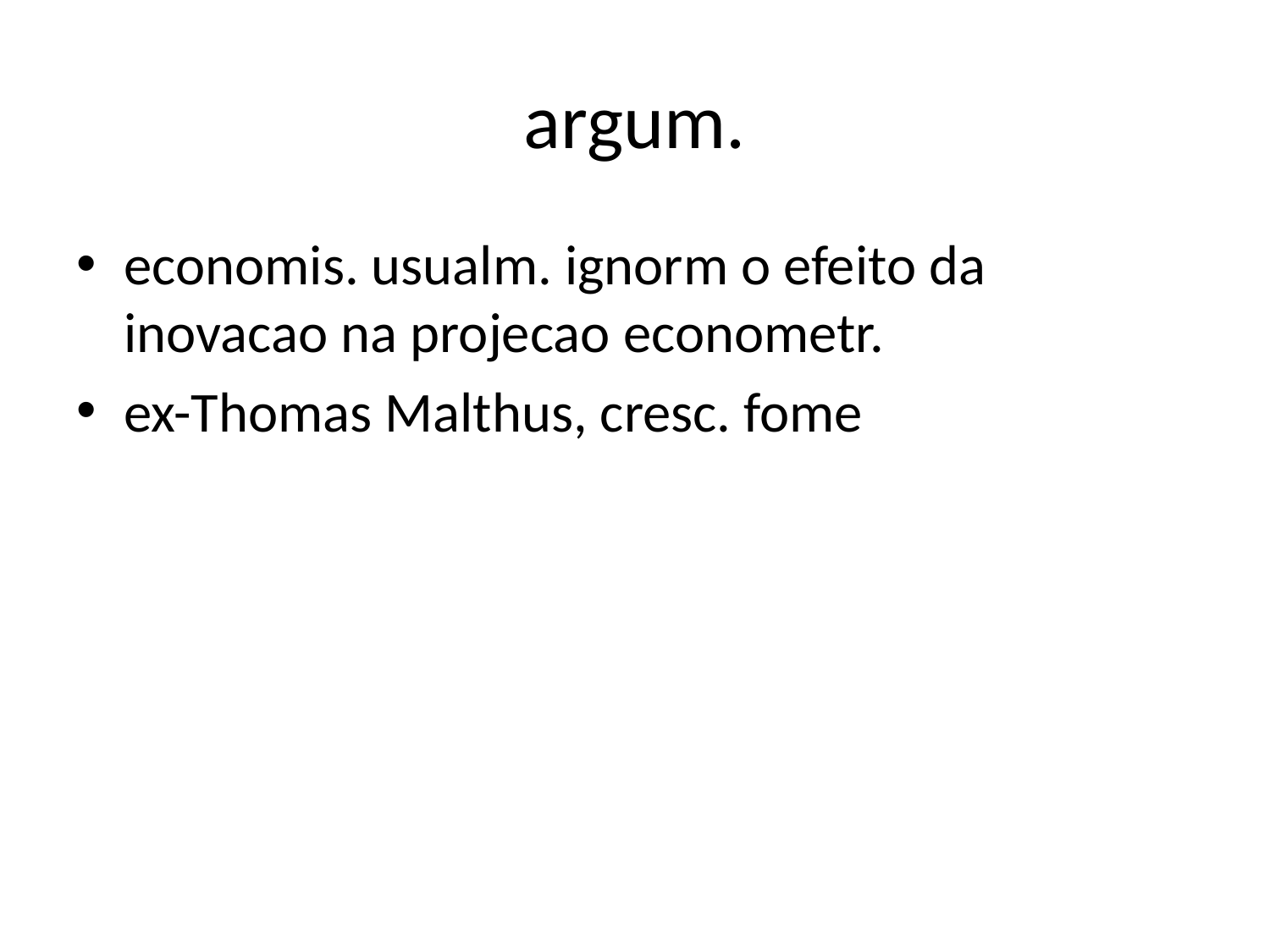

# argum.
economis. usualm. ignorm o efeito da inovacao na projecao econometr.
ex-Thomas Malthus, cresc. fome